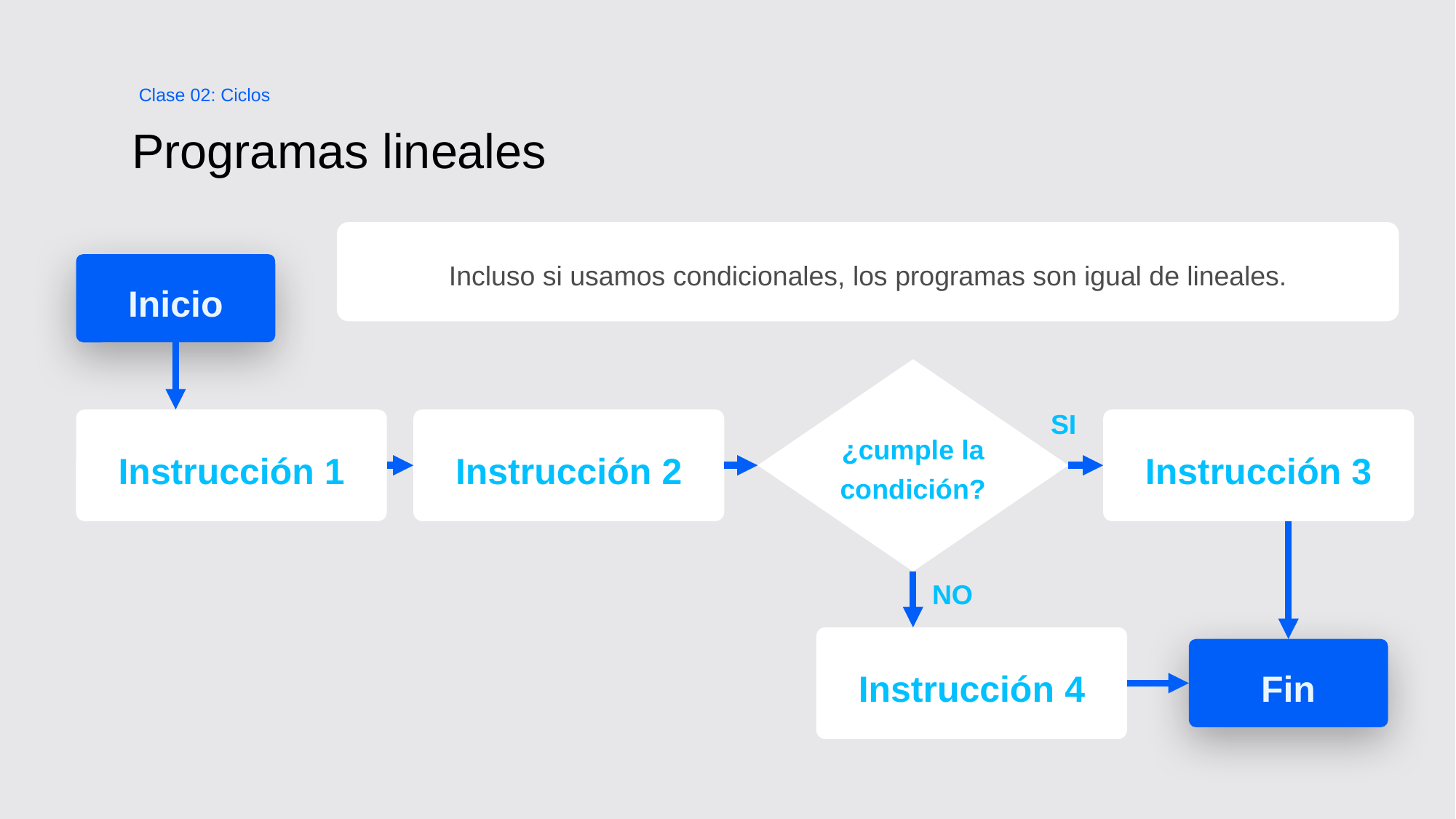

Clase 02: Ciclos
# Programas lineales
Incluso si usamos condicionales, los programas son igual de lineales.
Inicio

Instrucción 1
Instrucción 2
Instrucción 3
Instrucción 4
Fin
¿cumple la condición?
SI
NO